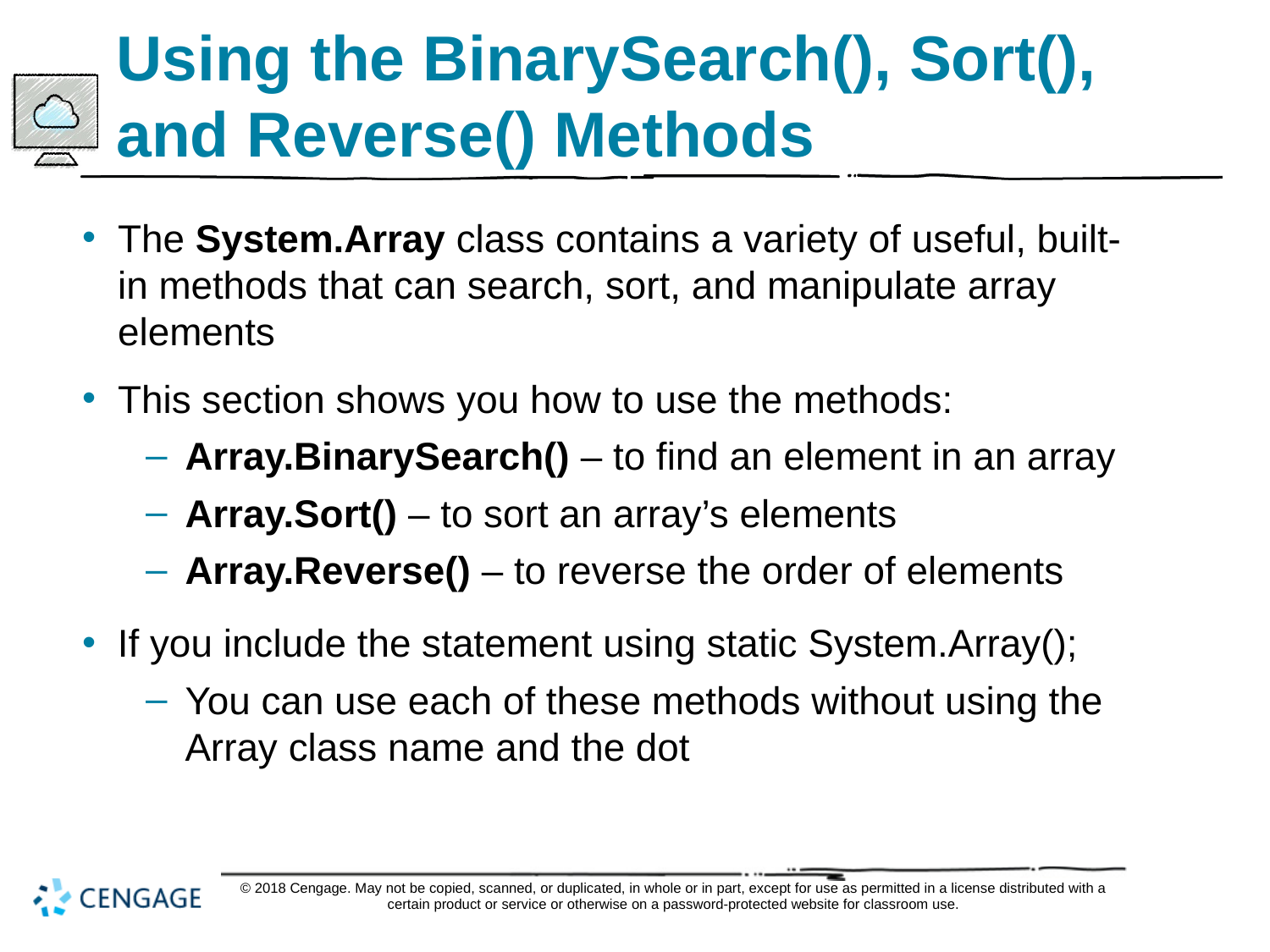

# Using the BinarySearch(), Sort(), and Reverse() Methods
The System.Array class contains a variety of useful, built-in methods that can search, sort, and manipulate array elements
This section shows you how to use the methods:
Array.BinarySearch() – to find an element in an array
Array.Sort() – to sort an array’s elements
Array.Reverse() – to reverse the order of elements
If you include the statement using static System.Array();
You can use each of these methods without using the Array class name and the dot
© 2018 Cengage. May not be copied, scanned, or duplicated, in whole or in part, except for use as permitted in a license distributed with a certain product or service or otherwise on a password-protected website for classroom use.